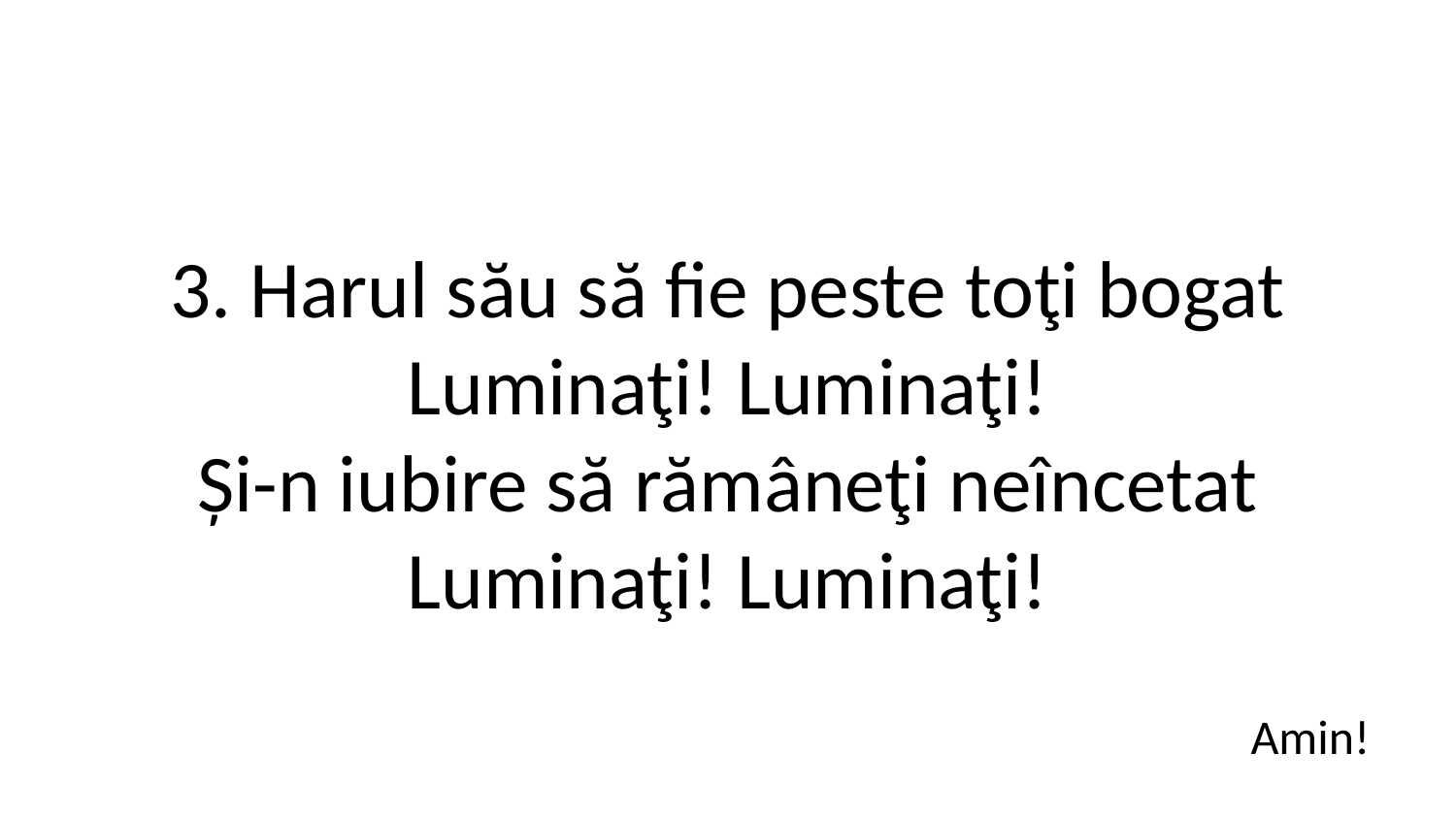

3. Harul său să fie peste toţi bogat
Luminaţi! Luminaţi!
Și-n iubire să rămâneţi neîncetat
Luminaţi! Luminaţi!

Amin!